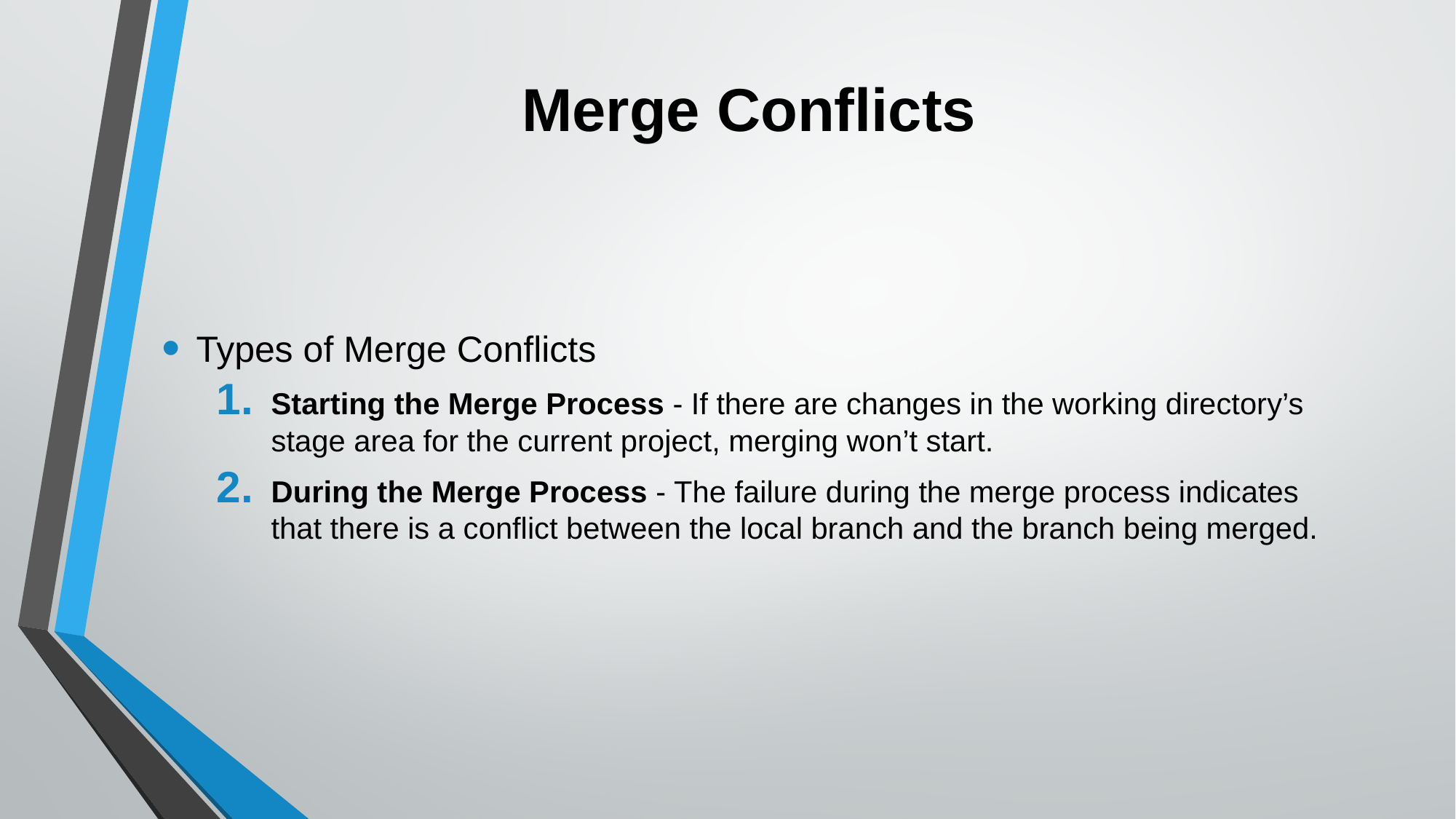

# Merge Conflicts
Types of Merge Conflicts
Starting the Merge Process - If there are changes in the working directory’s stage area for the current project, merging won’t start.
During the Merge Process - The failure during the merge process indicates that there is a conflict between the local branch and the branch being merged.